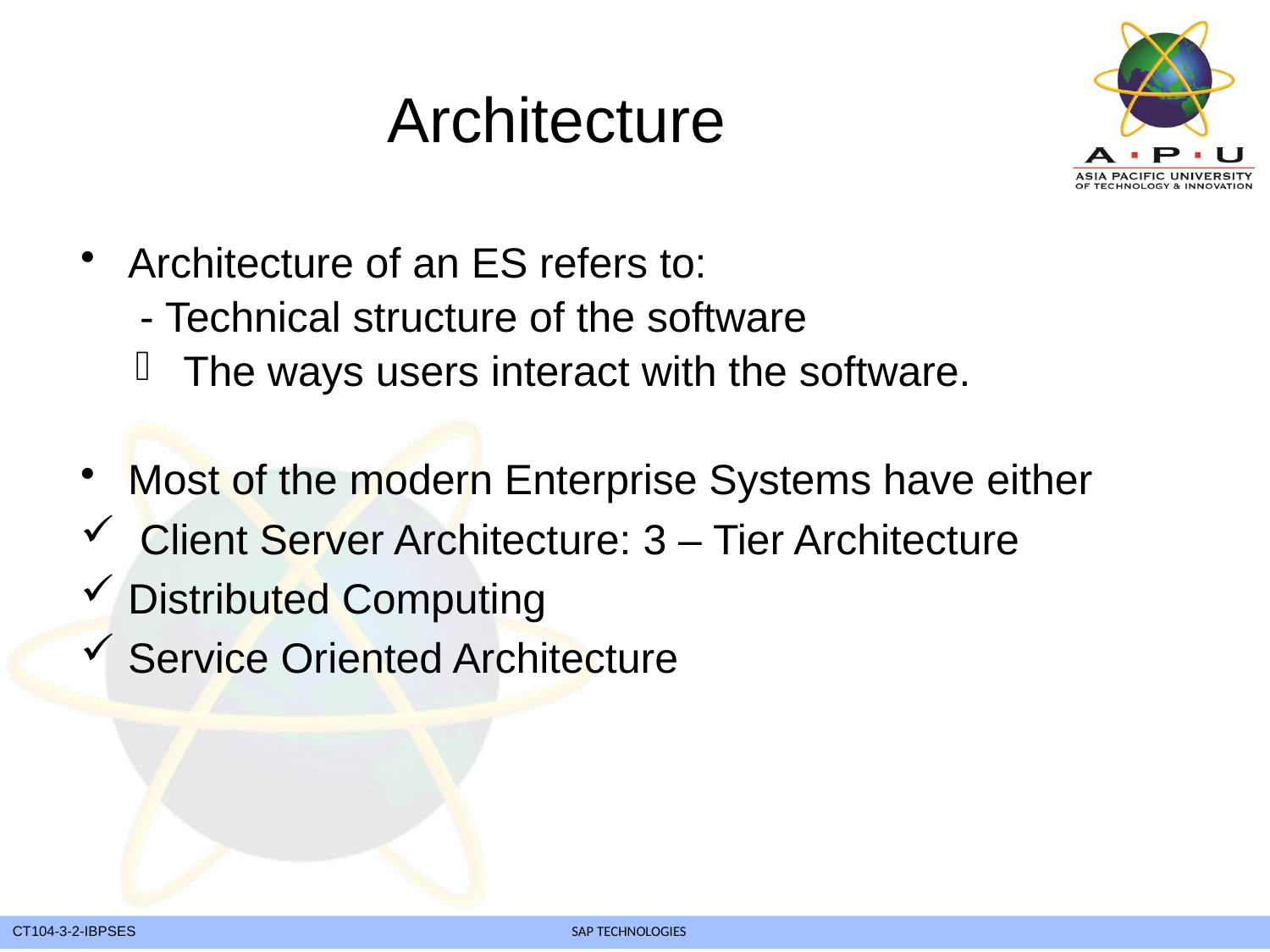

# Architecture
Architecture of an ES refers to:
     - Technical structure of the software
The ways users interact with the software.

Most of the modern Enterprise Systems have either
 Client Server Architecture: 3 – Tier Architecture
Distributed Computing
Service Oriented Architecture